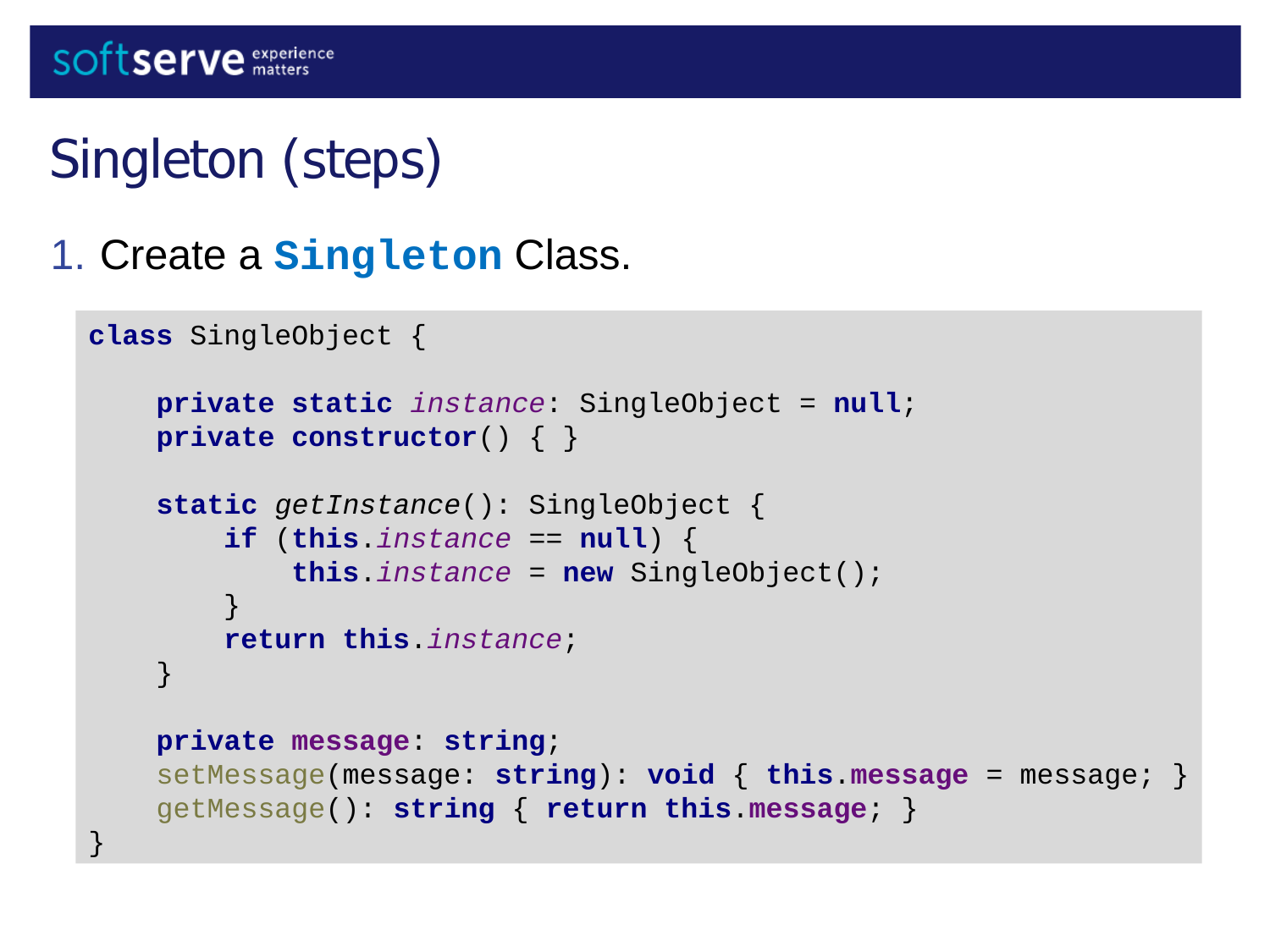

Singleton (steps)
Create a Singleton Class.
class SingleObject {
    private static instance: SingleObject = null;
    private constructor() { }
    static getInstance(): SingleObject {
        if (this.instance == null) {
            this.instance = new SingleObject();
        }
        return this.instance;
    }
    private message: string;
    setMessage(message: string): void { this.message = message; }
    getMessage(): string { return this.message; }
}